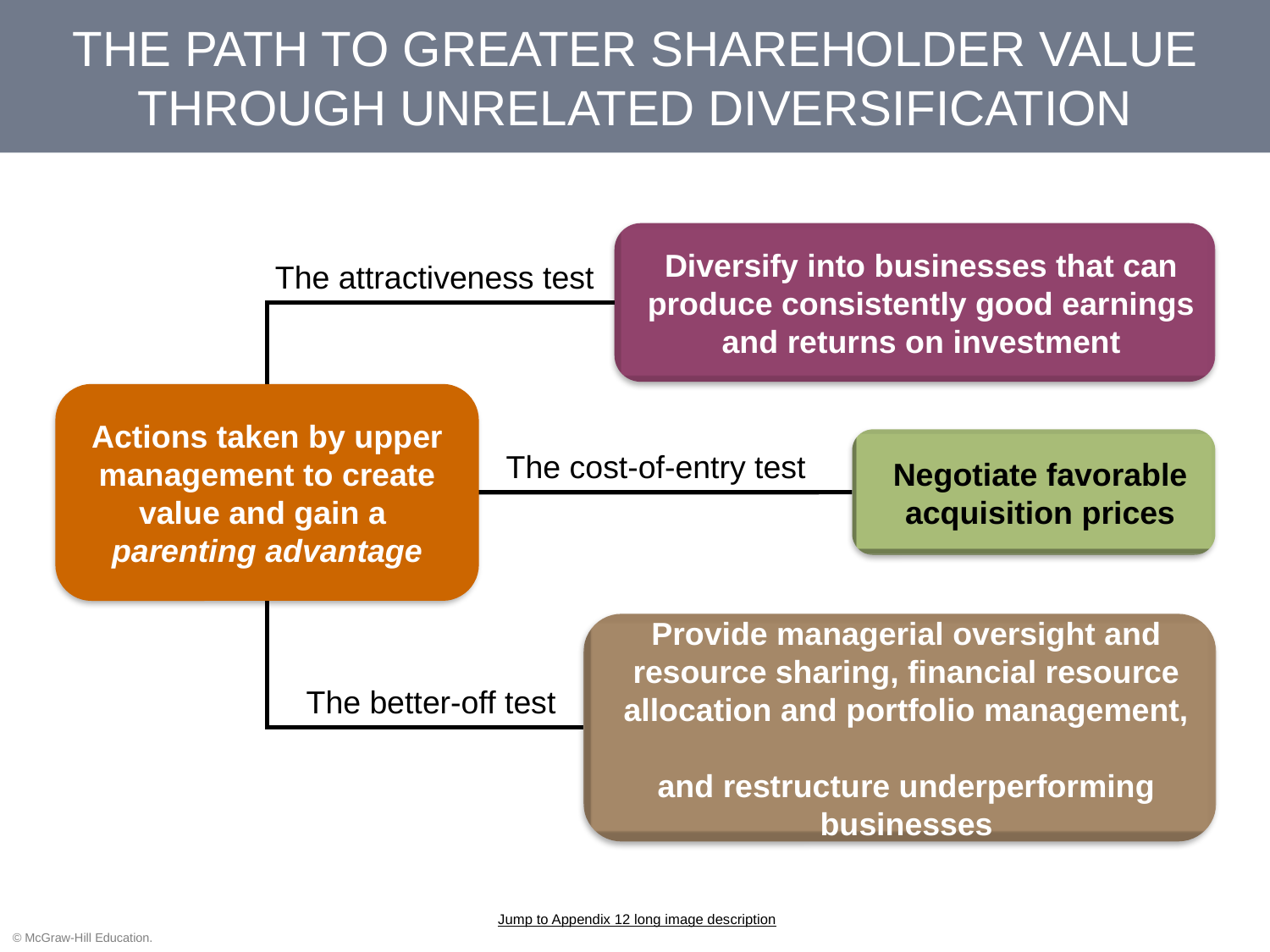

# THE PATH TO GREATER SHAREHOLDER VALUE THROUGH UNRELATED DIVERSIFICATION
Diversify into businesses that can produce consistently good earnings and returns on investment
The attractiveness test
Actions taken by upper management to create value and gain a
parenting advantage
Negotiate favorable acquisition prices
The cost-of-entry test
Provide managerial oversight and resource sharing, financial resource allocation and portfolio management,
and restructure underperforming businesses
The better-off test
Jump to Appendix 12 long image description